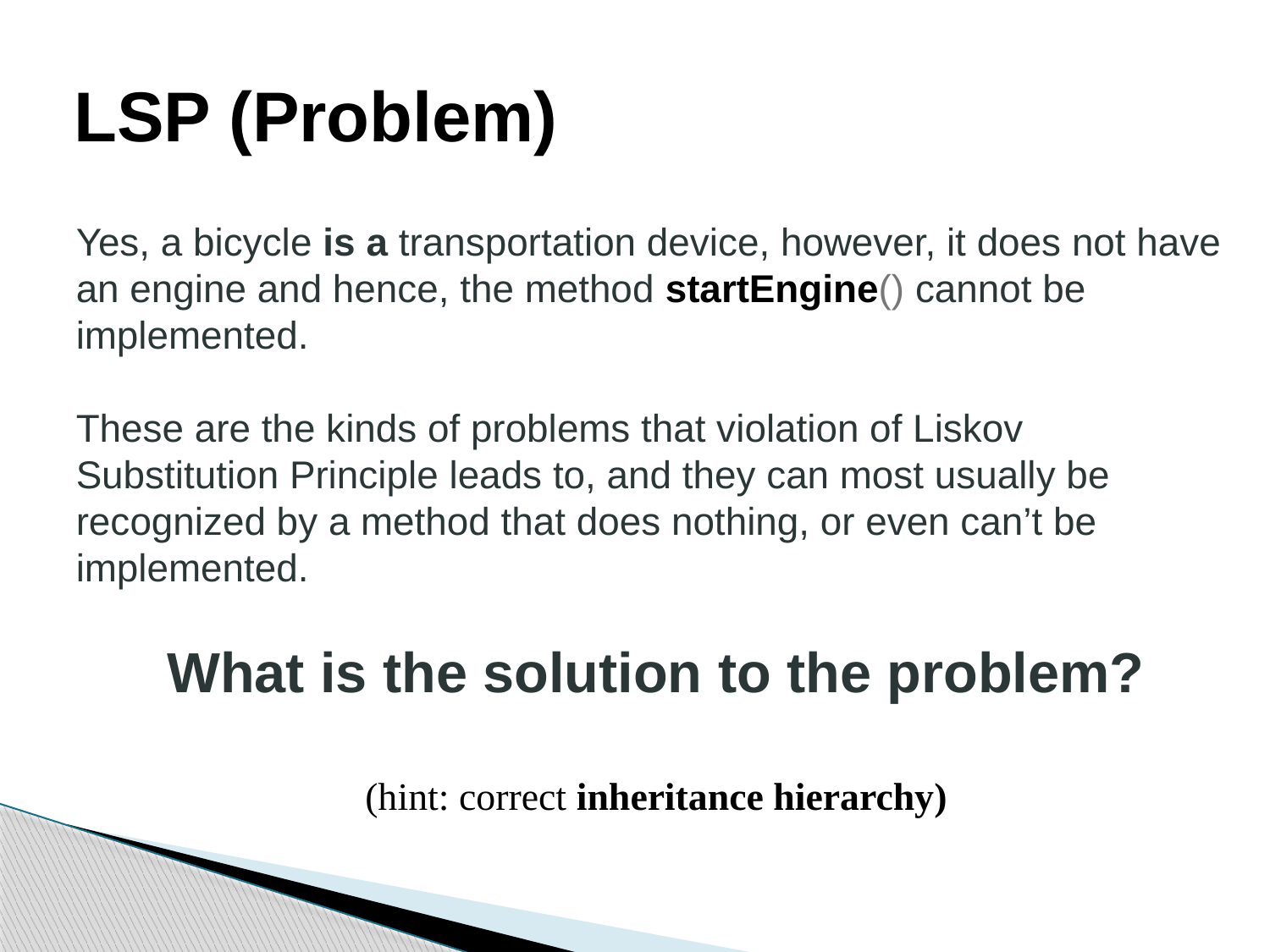

# LSP (Problem)
Yes, a bicycle is a transportation device, however, it does not have an engine and hence, the method startEngine() cannot be implemented.

These are the kinds of problems that violation of Liskov Substitution Principle leads to, and they can most usually be recognized by a method that does nothing, or even can’t be implemented.

What is the solution to the problem?

(hint: correct inheritance hierarchy)